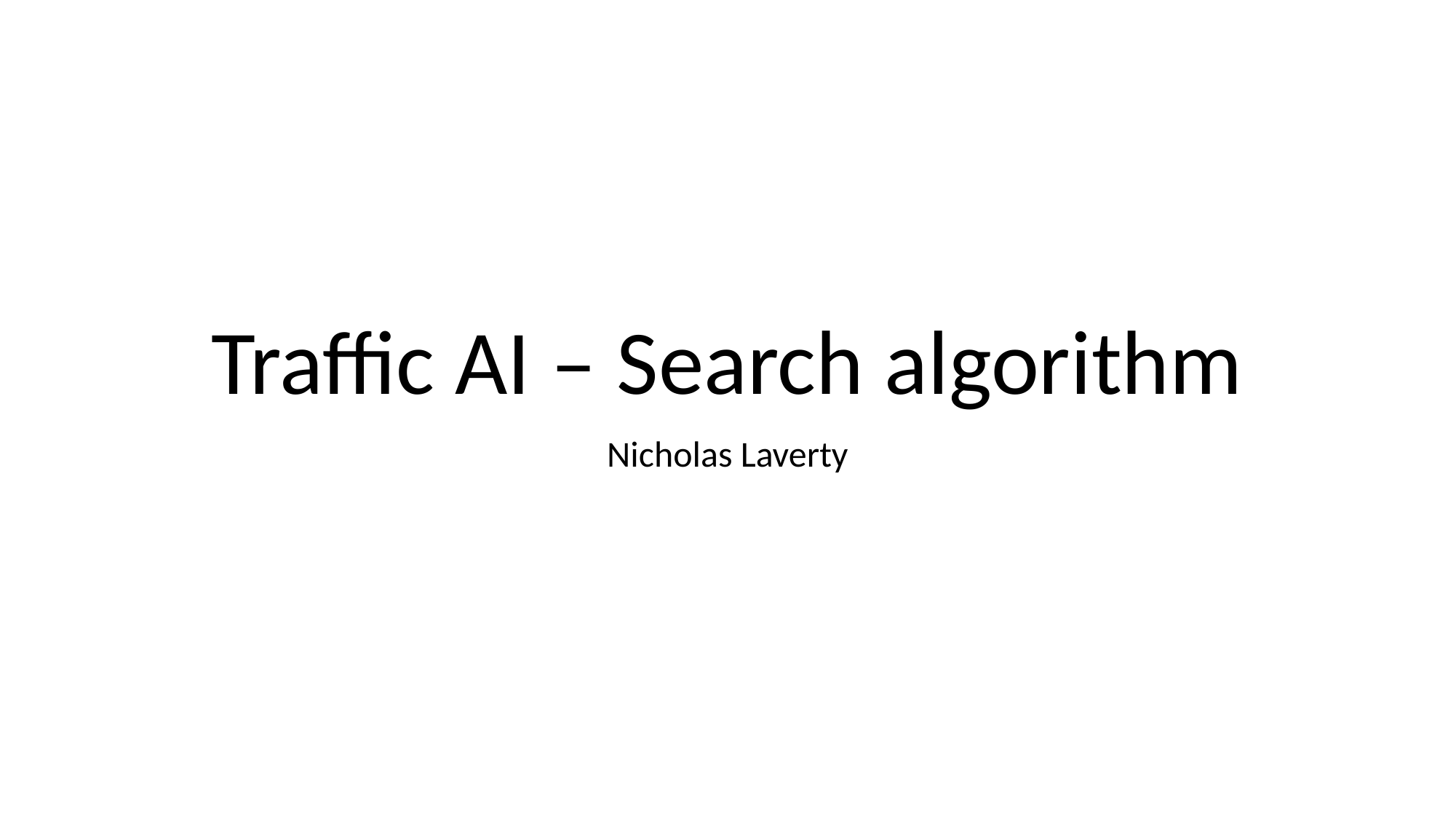

# Traffic AI – Search algorithm
Nicholas Laverty